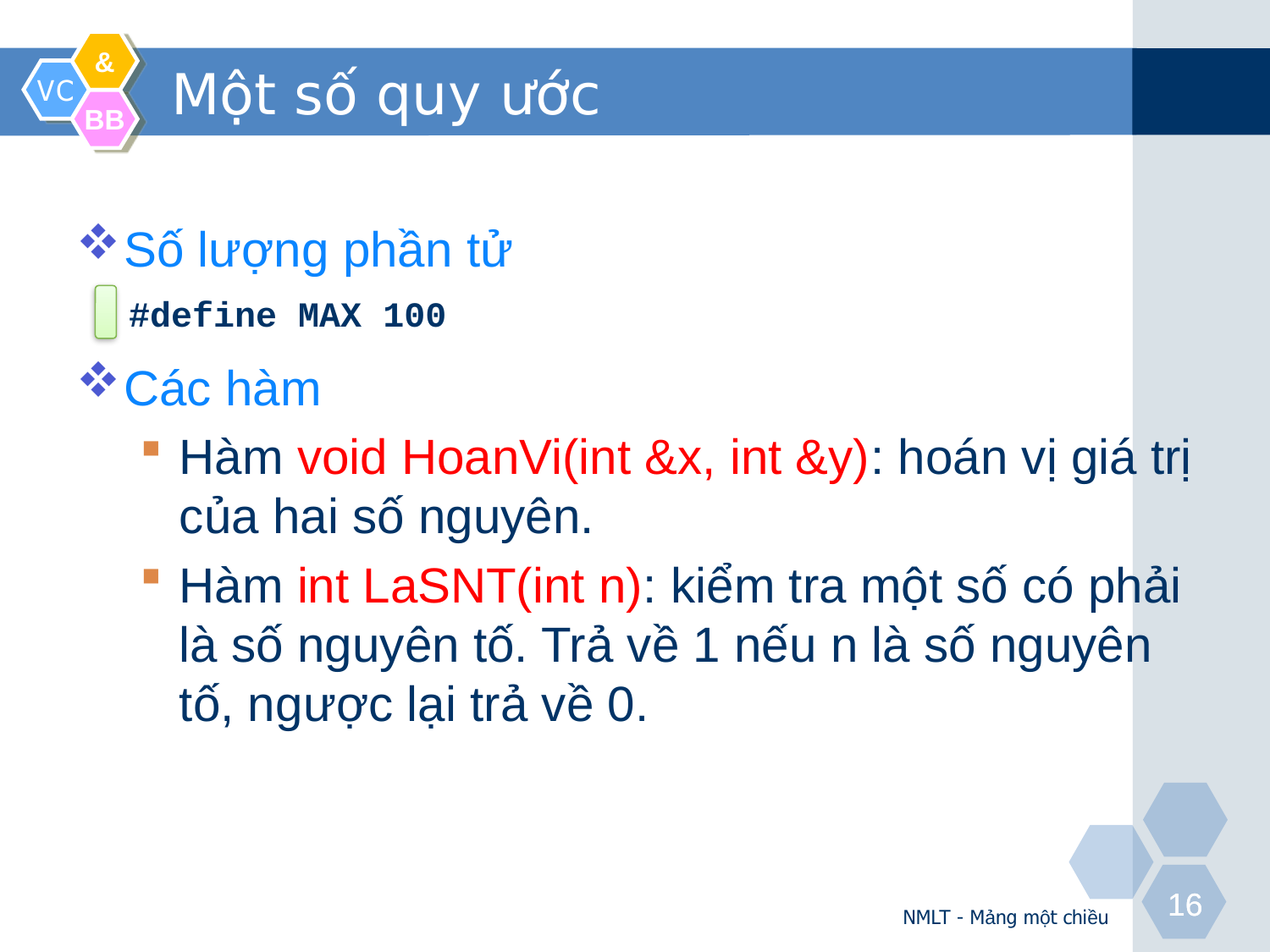

# Một số quy ước
Số lượng phần tử

Các hàm
Hàm void HoanVi(int &x, int &y): hoán vị giá trị của hai số nguyên.
Hàm int LaSNT(int n): kiểm tra một số có phải là số nguyên tố. Trả về 1 nếu n là số nguyên tố, ngược lại trả về 0.

#define MAX 100
NMLT - Mảng một chiều